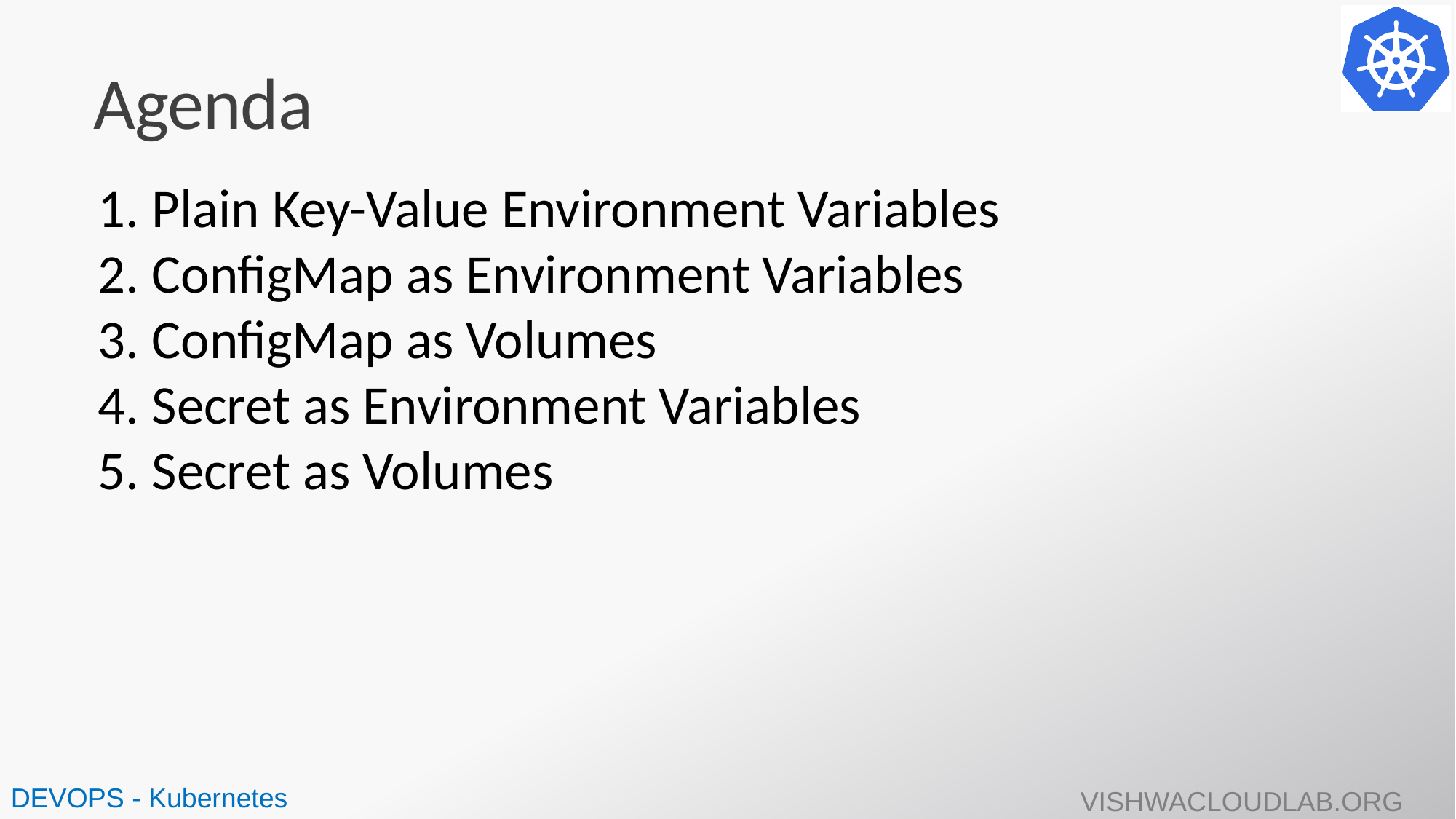

# Agenda

1. Plain Key-Value Environment Variables
2. ConfigMap as Environment Variables
3. ConfigMap as Volumes
4. Secret as Environment Variables
5. Secret as Volumes